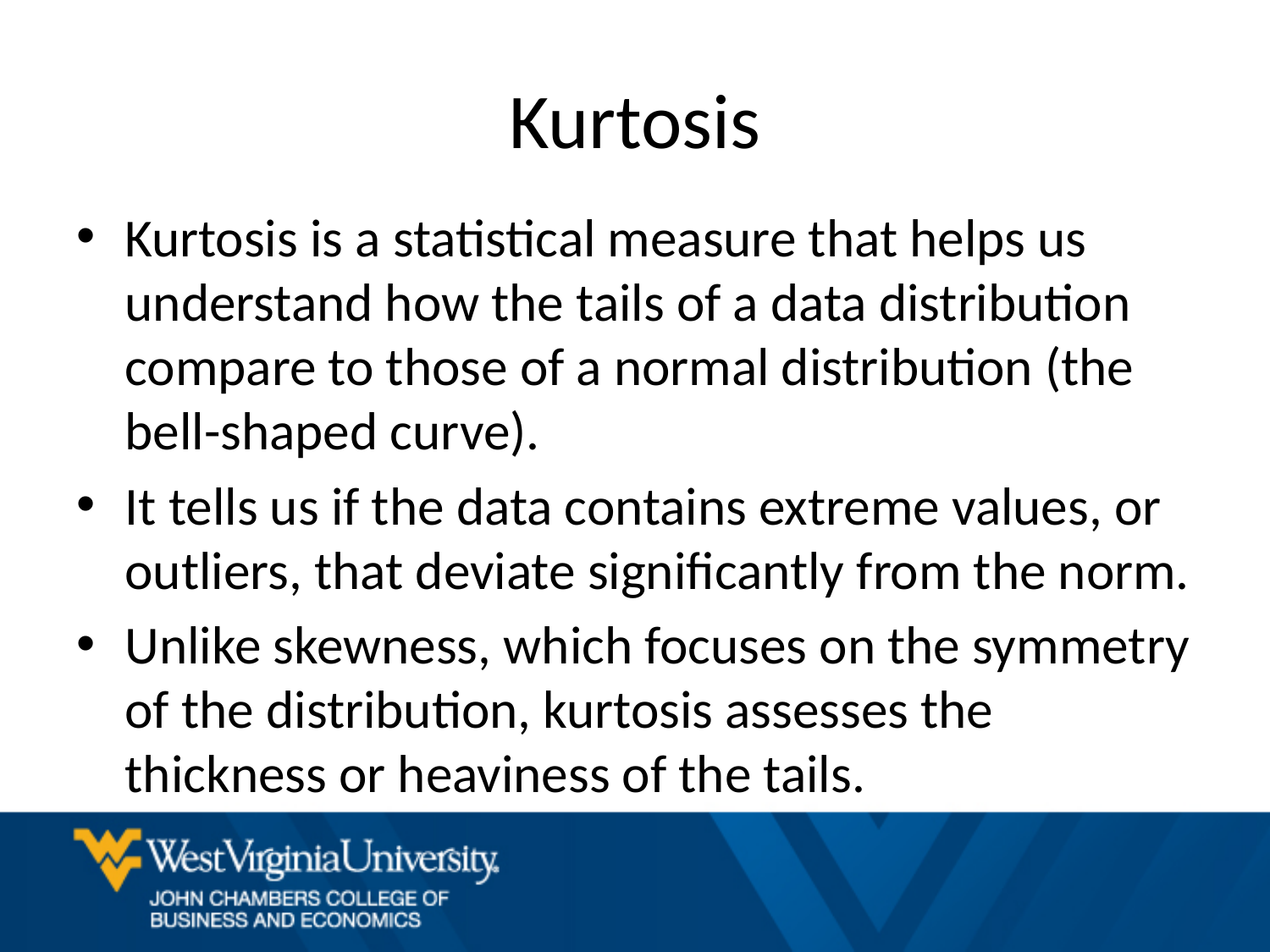

# Kurtosis
Kurtosis is a statistical measure that helps us understand how the tails of a data distribution compare to those of a normal distribution (the bell-shaped curve).
It tells us if the data contains extreme values, or outliers, that deviate significantly from the norm.
Unlike skewness, which focuses on the symmetry of the distribution, kurtosis assesses the thickness or heaviness of the tails.